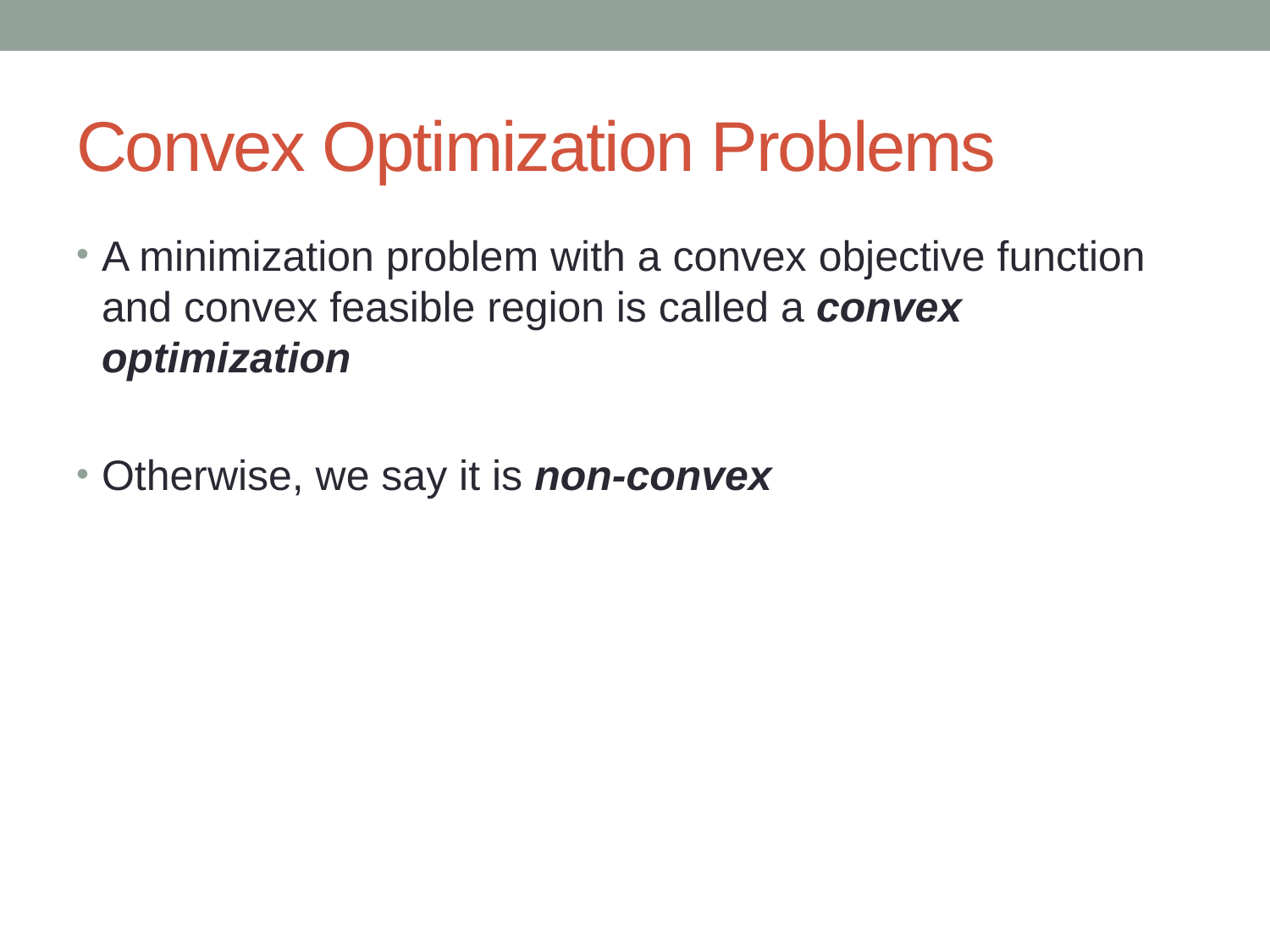

# Convex Optimization Problems
A minimization problem with a convex objective function and convex feasible region is called a convex optimization

Otherwise, we say it is non-convex